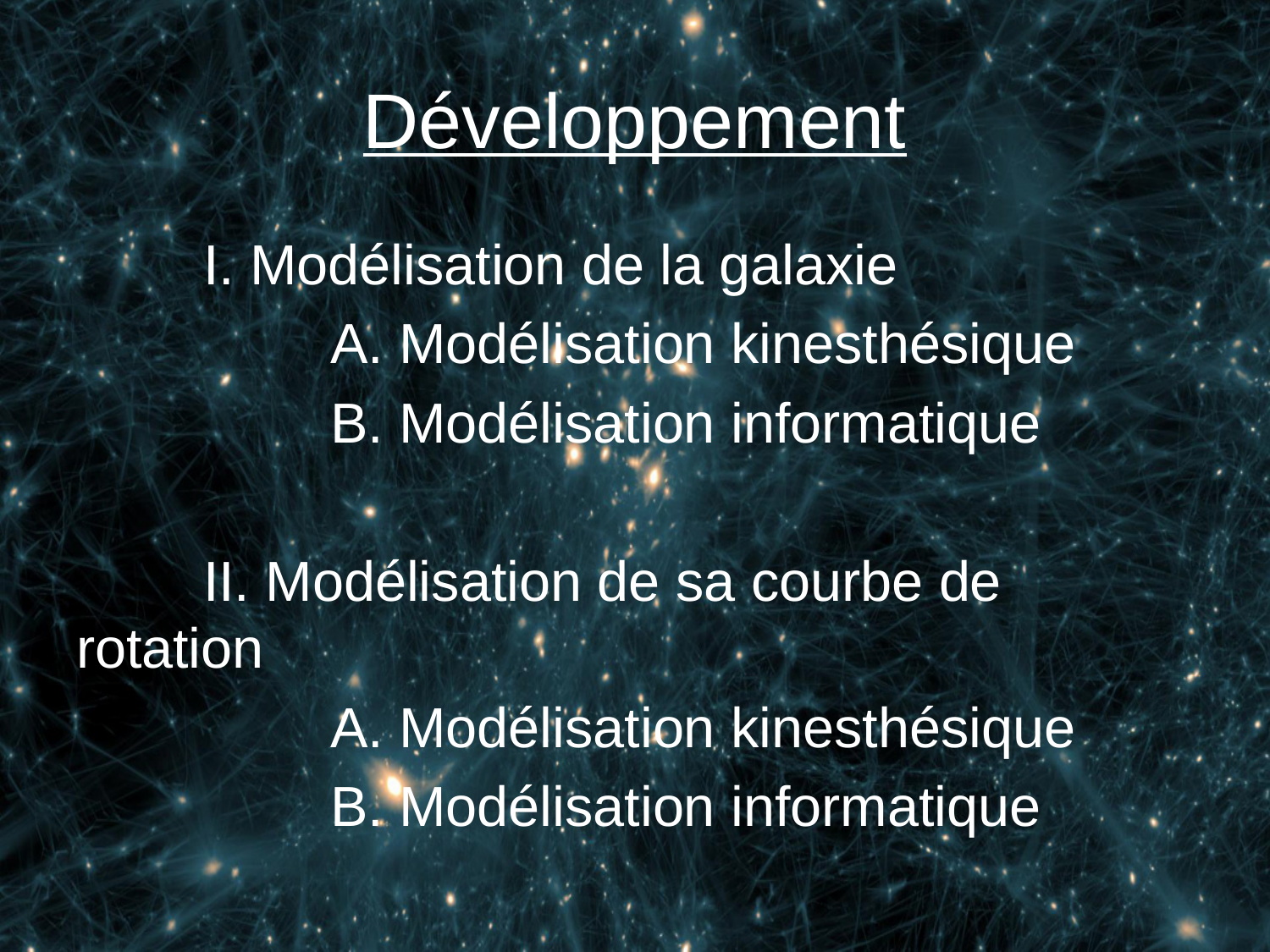

# Développement
 	I. Modélisation de la galaxie
		A. Modélisation kinesthésique
		B. Modélisation informatique

	II. Modélisation de sa courbe de rotation
		A. Modélisation kinesthésique
		B. Modélisation informatique